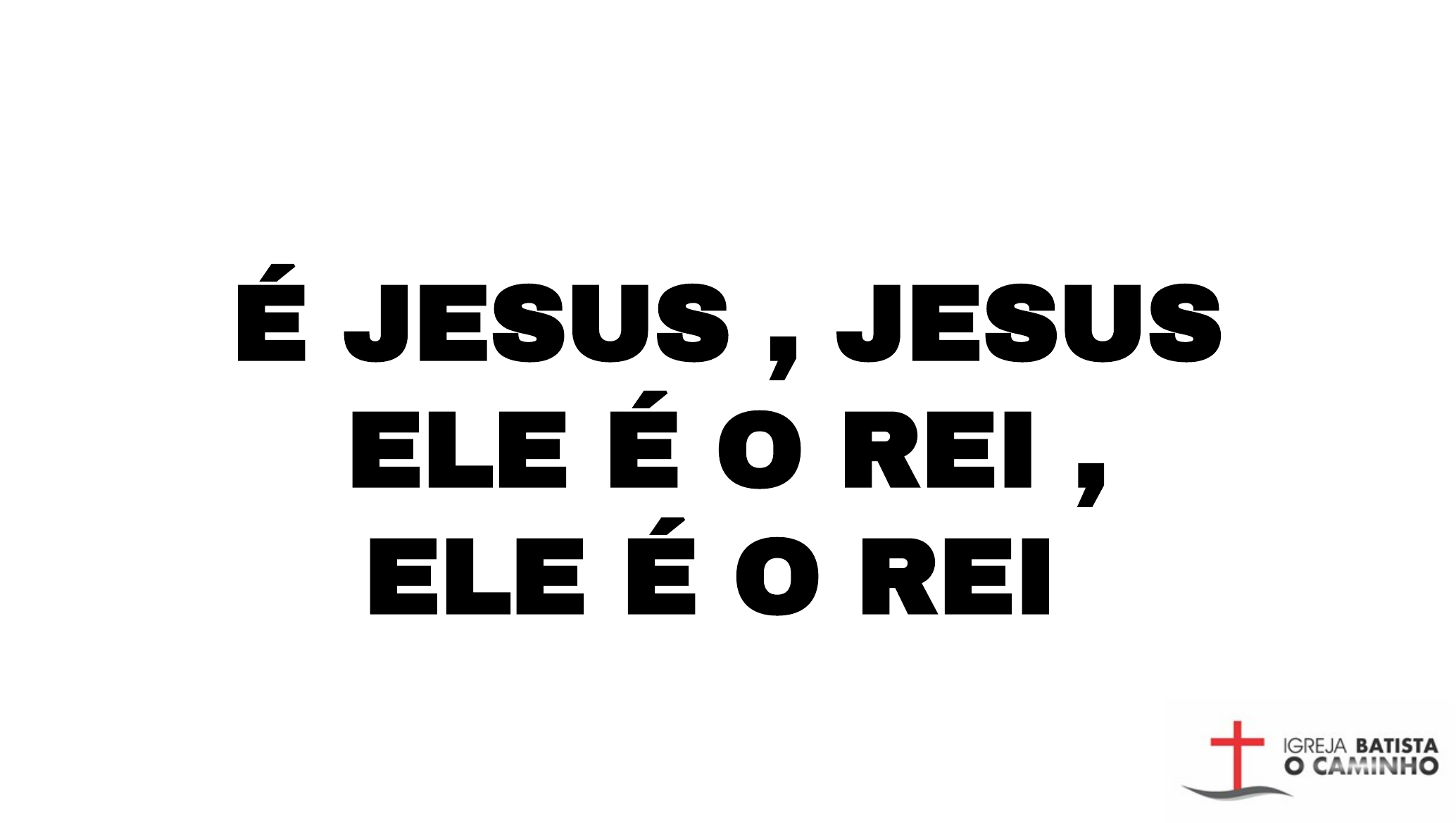

É JESUS , JESUS
ELE É O REI ,
ELE É O REI